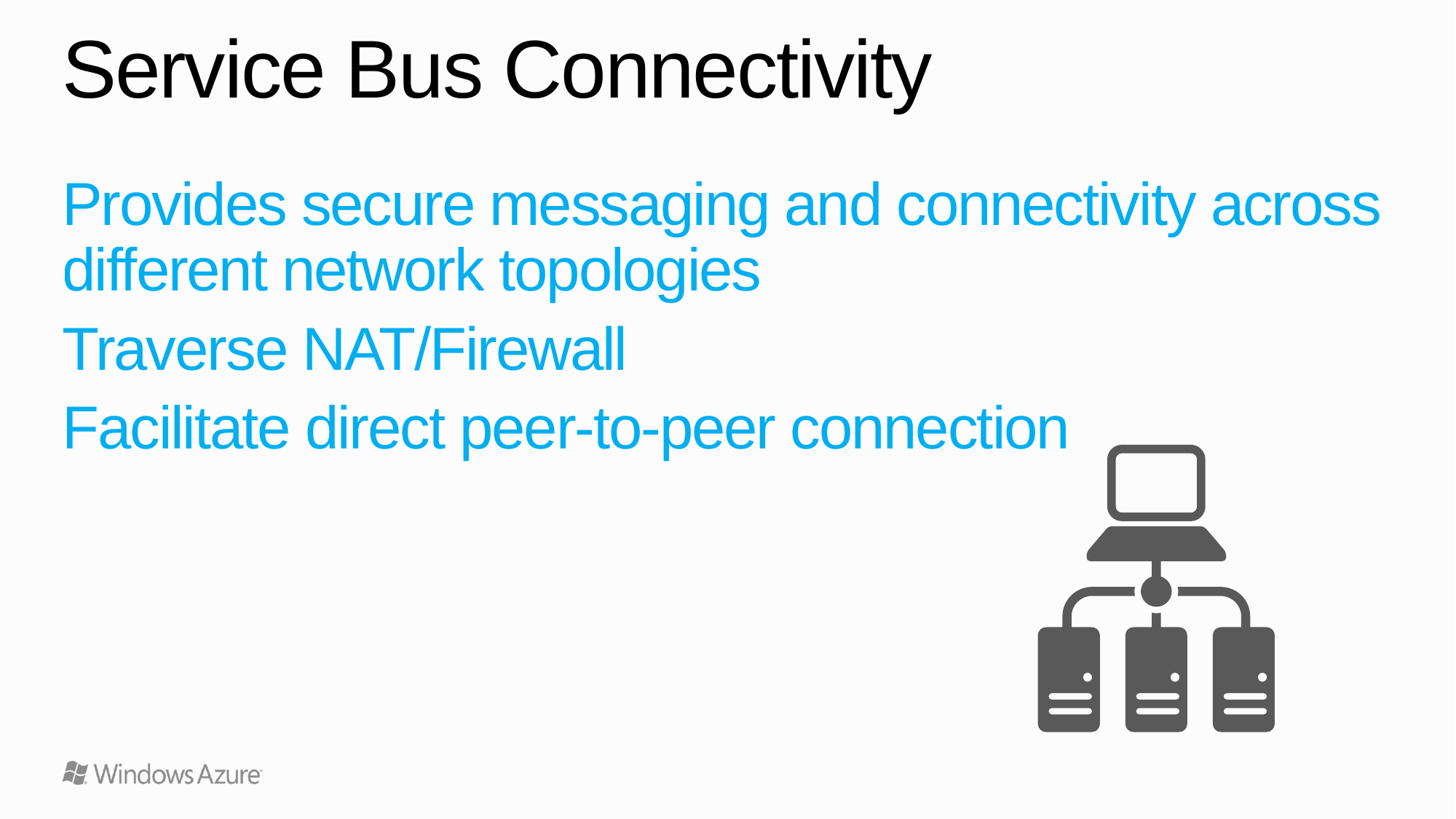

# Service Bus Connectivity
Provides secure messaging and connectivity across different network topologies
Traverse NAT/Firewall
Facilitate direct peer-to-peer connection